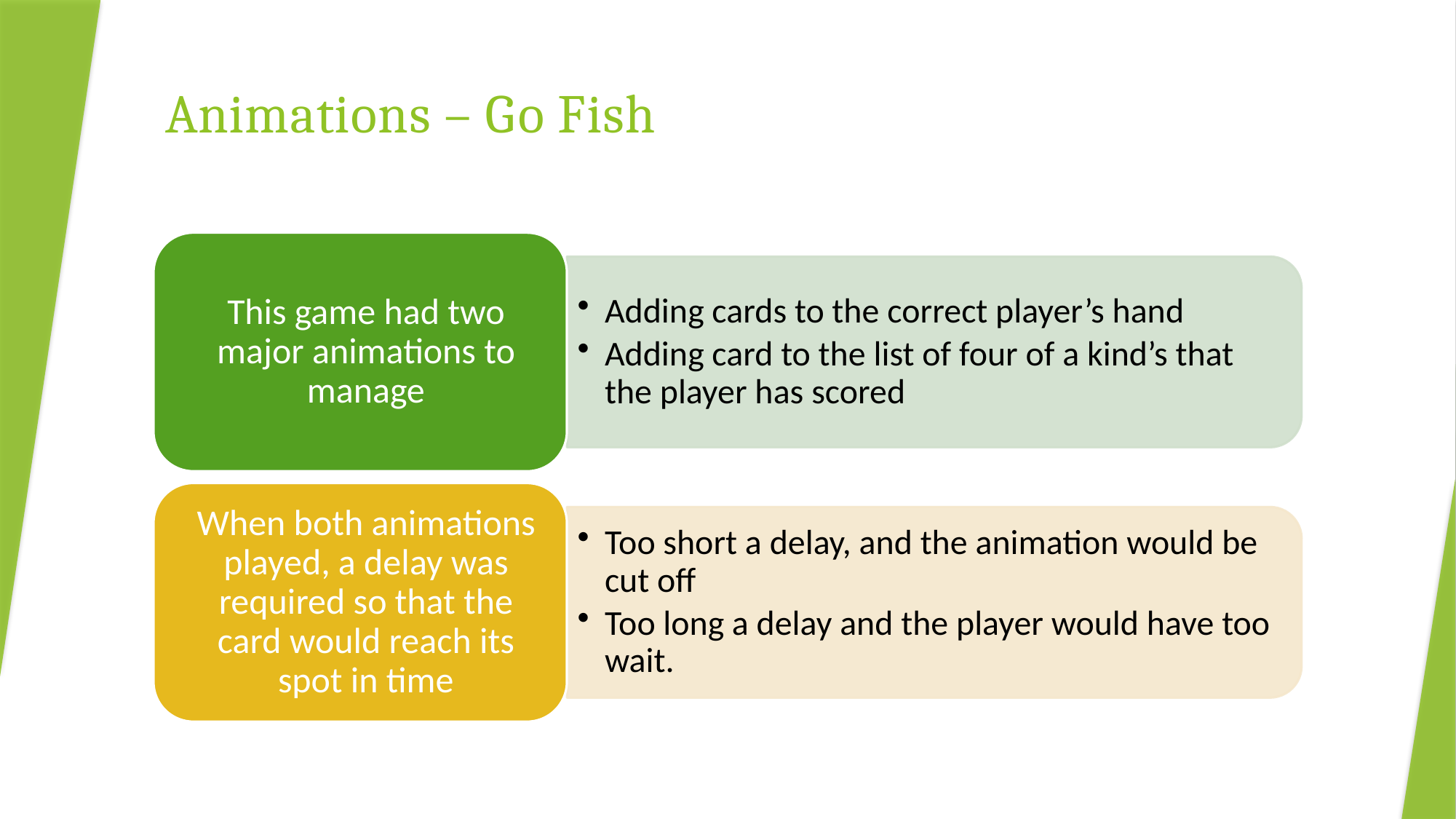

# Animations – Go Fish
Adding cards to the correct player’s hand
Adding card to the list of four of a kind’s that the player has scored
This game had two major animations to manage
Too short a delay, and the animation would be cut off
Too long a delay and the player would have too wait.
When both animations played, a delay was required so that the card would reach its spot in time